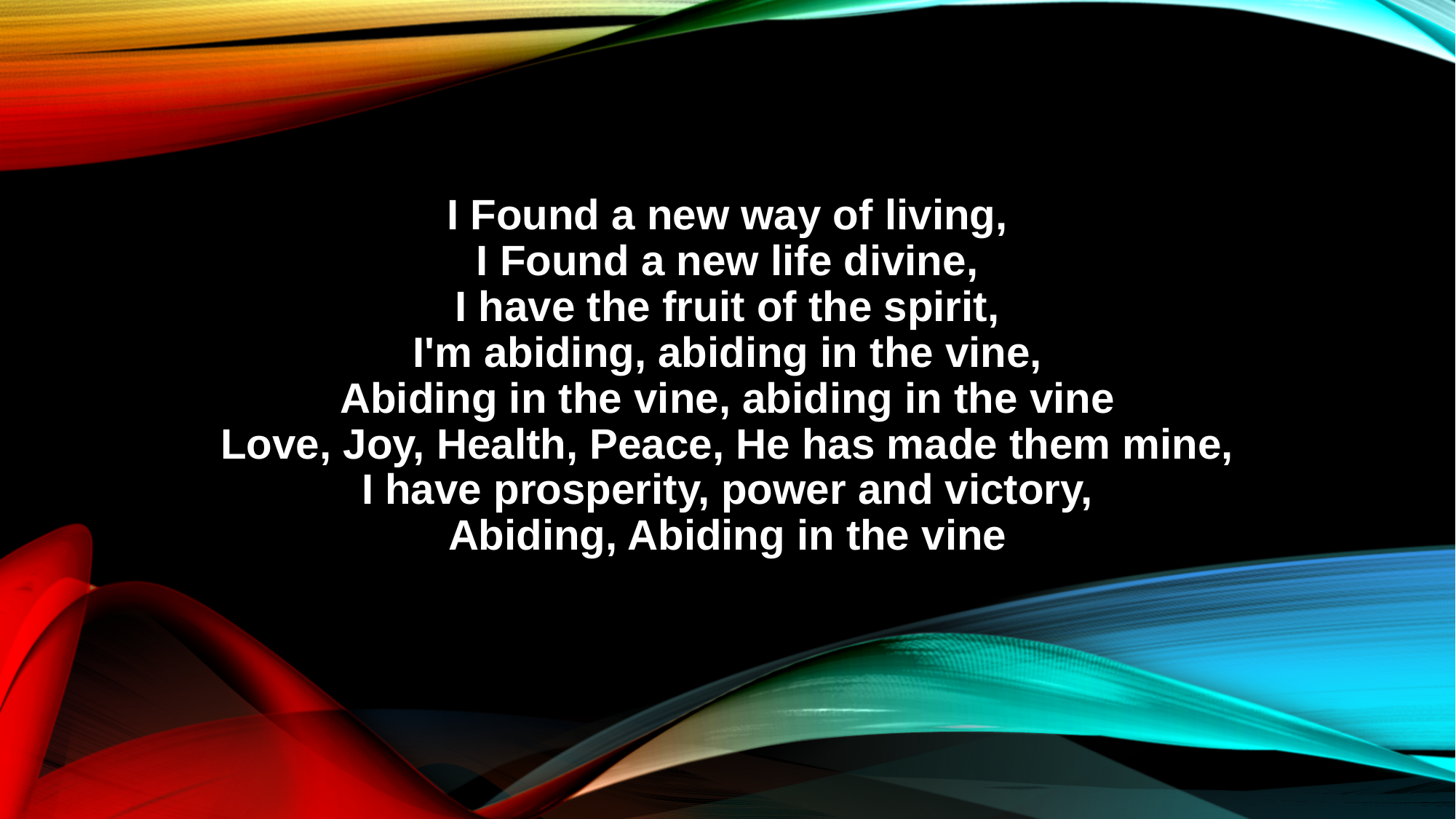

I Found a new way of living,
I Found a new life divine,
I have the fruit of the spirit,
I'm abiding, abiding in the vine,
Abiding in the vine, abiding in the vine
Love, Joy, Health, Peace, He has made them mine,
I have prosperity, power and victory,
Abiding, Abiding in the vine